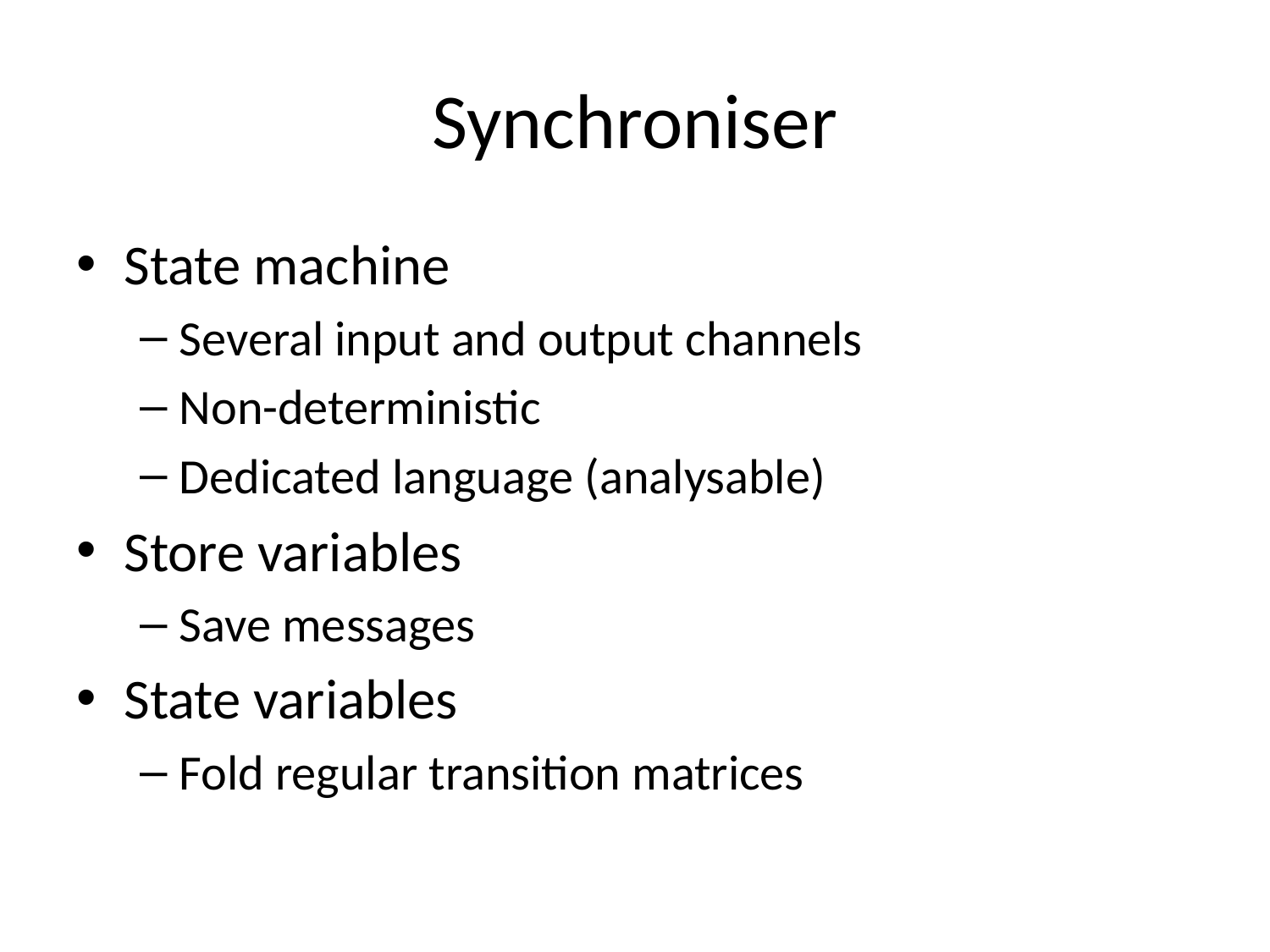

# Synchroniser
State machine
Several input and output channels
Non-deterministic
Dedicated language (analysable)
Store variables
Save messages
State variables
Fold regular transition matrices